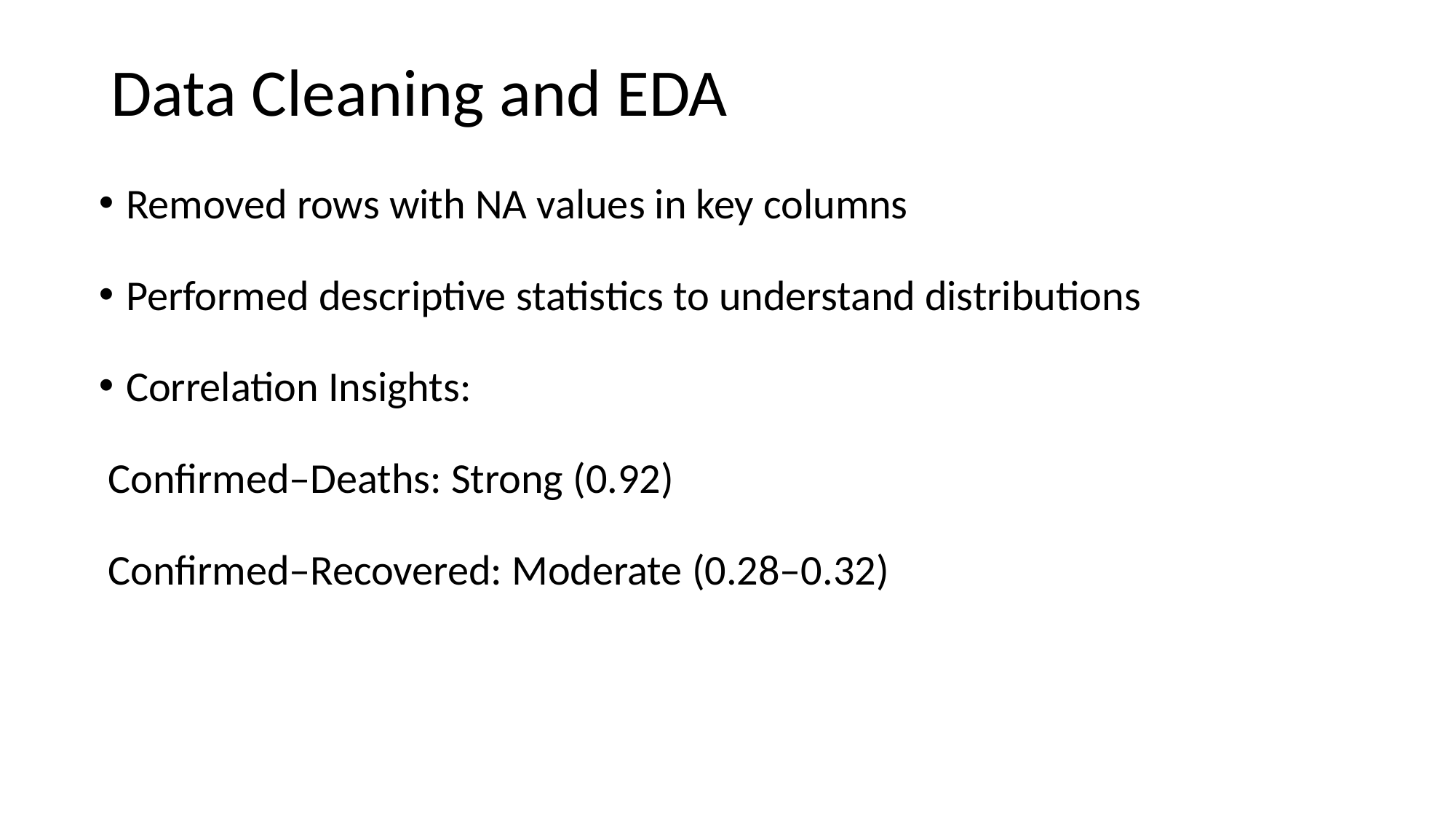

# Data Cleaning and EDA
Removed rows with NA values in key columns
Performed descriptive statistics to understand distributions
Correlation Insights:
 Confirmed–Deaths: Strong (0.92)
 Confirmed–Recovered: Moderate (0.28–0.32)